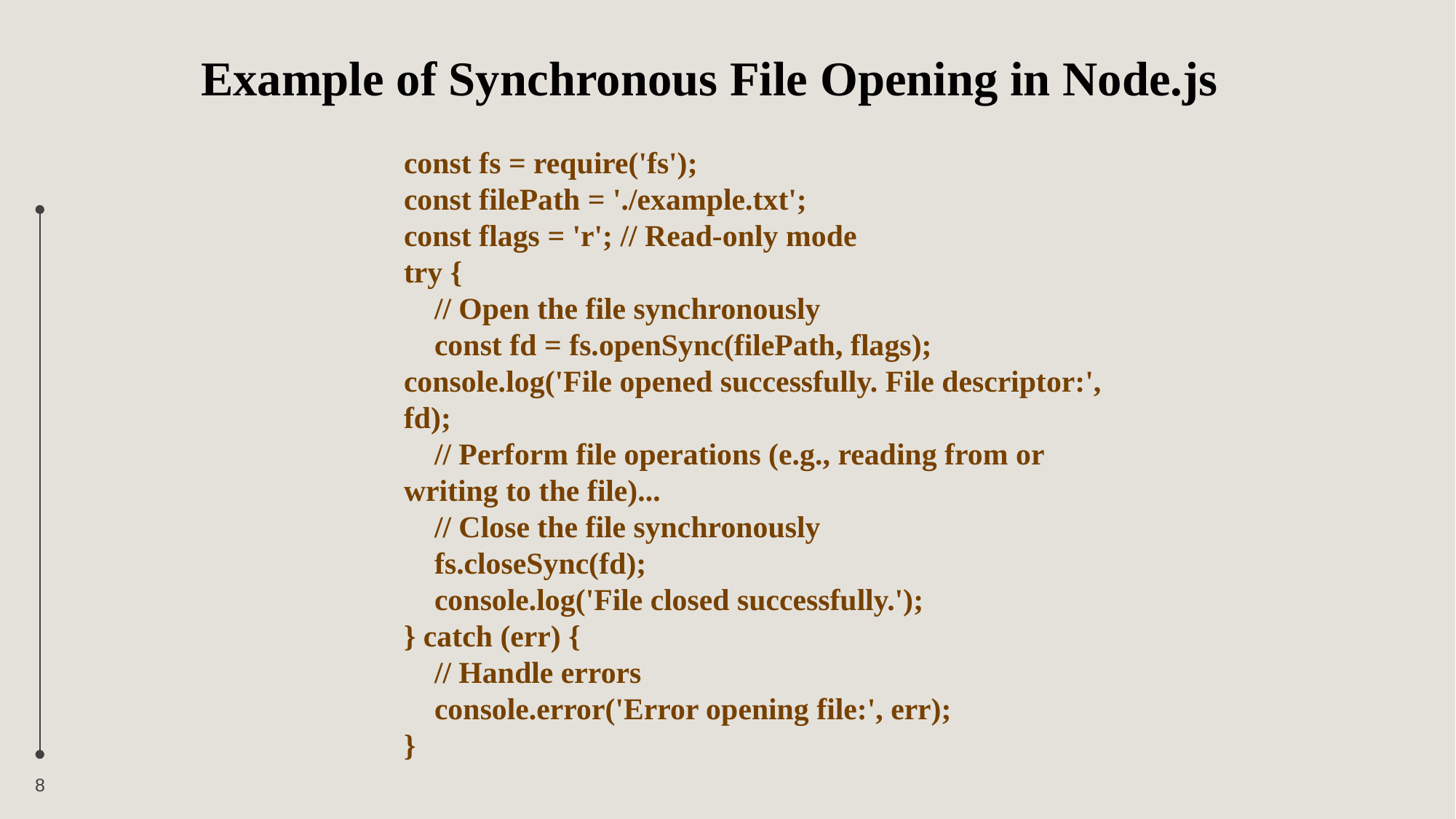

Example of Synchronous File Opening in Node.js
const fs = require('fs');
const filePath = './example.txt';
const flags = 'r'; // Read-only mode
try {
    // Open the file synchronously
    const fd = fs.openSync(filePath, flags);
console.log('File opened successfully. File descriptor:', fd);
    // Perform file operations (e.g., reading from or writing to the file)...
    // Close the file synchronously
    fs.closeSync(fd);
    console.log('File closed successfully.');
} catch (err) {
    // Handle errors
    console.error('Error opening file:', err);
}
8